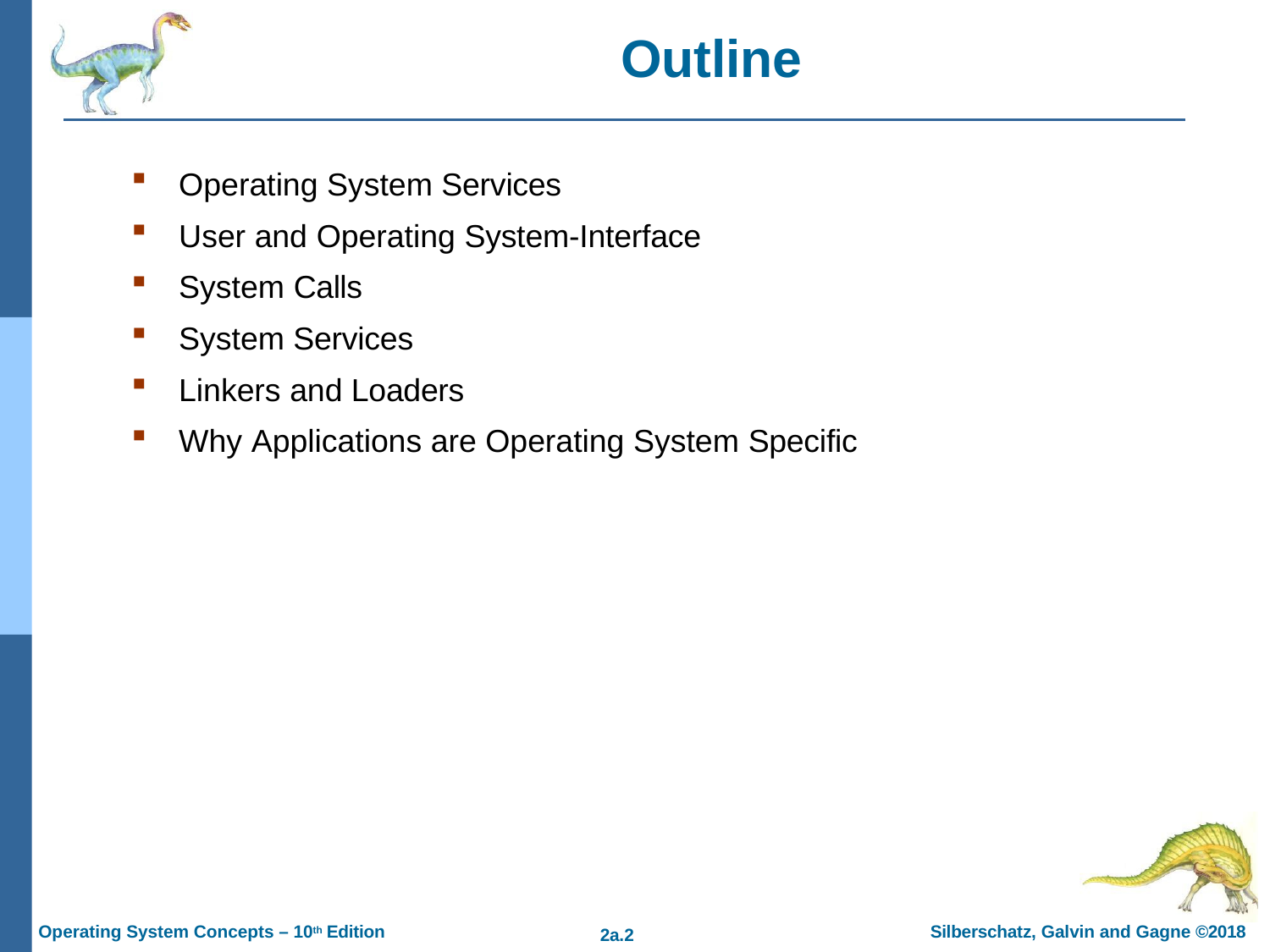

# Outline
Operating System Services
User and Operating System-Interface
System Calls
System Services
Linkers and Loaders
Why Applications are Operating System Specific
Operating System Concepts – 10th Edition
Silberschatz, Galvin and Gagne ©2018
2a.2